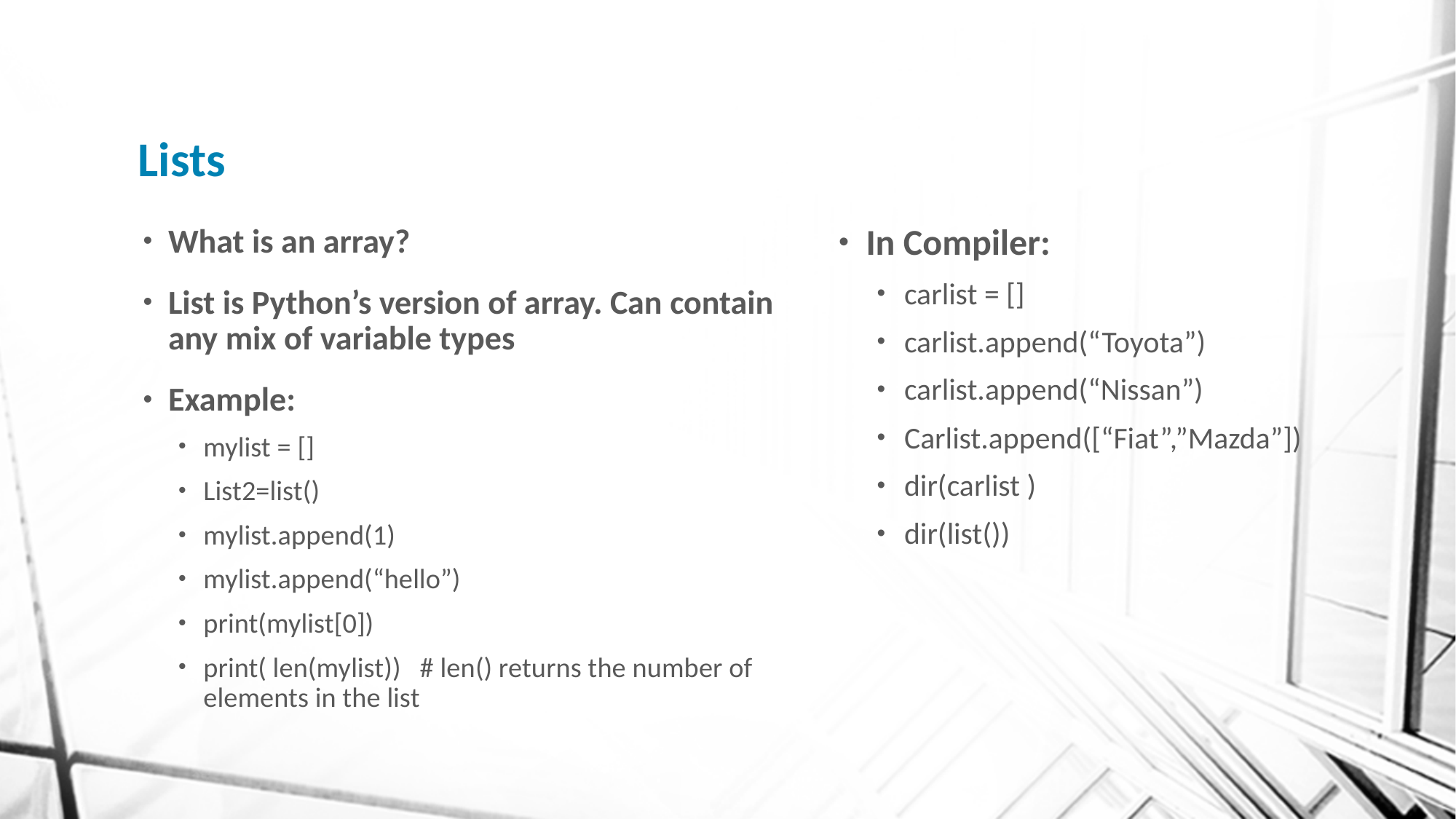

# Lists
What is an array?
List is Python’s version of array. Can contain any mix of variable types
Example:
mylist = []
List2=list()
mylist.append(1)
mylist.append(“hello”)
print(mylist[0])
print( len(mylist))   # len() returns the number of elements in the list
In Compiler:
carlist = []
carlist.append(“Toyota”)
carlist.append(“Nissan”)
Carlist.append([“Fiat”,”Mazda”])
dir(carlist )
dir(list())